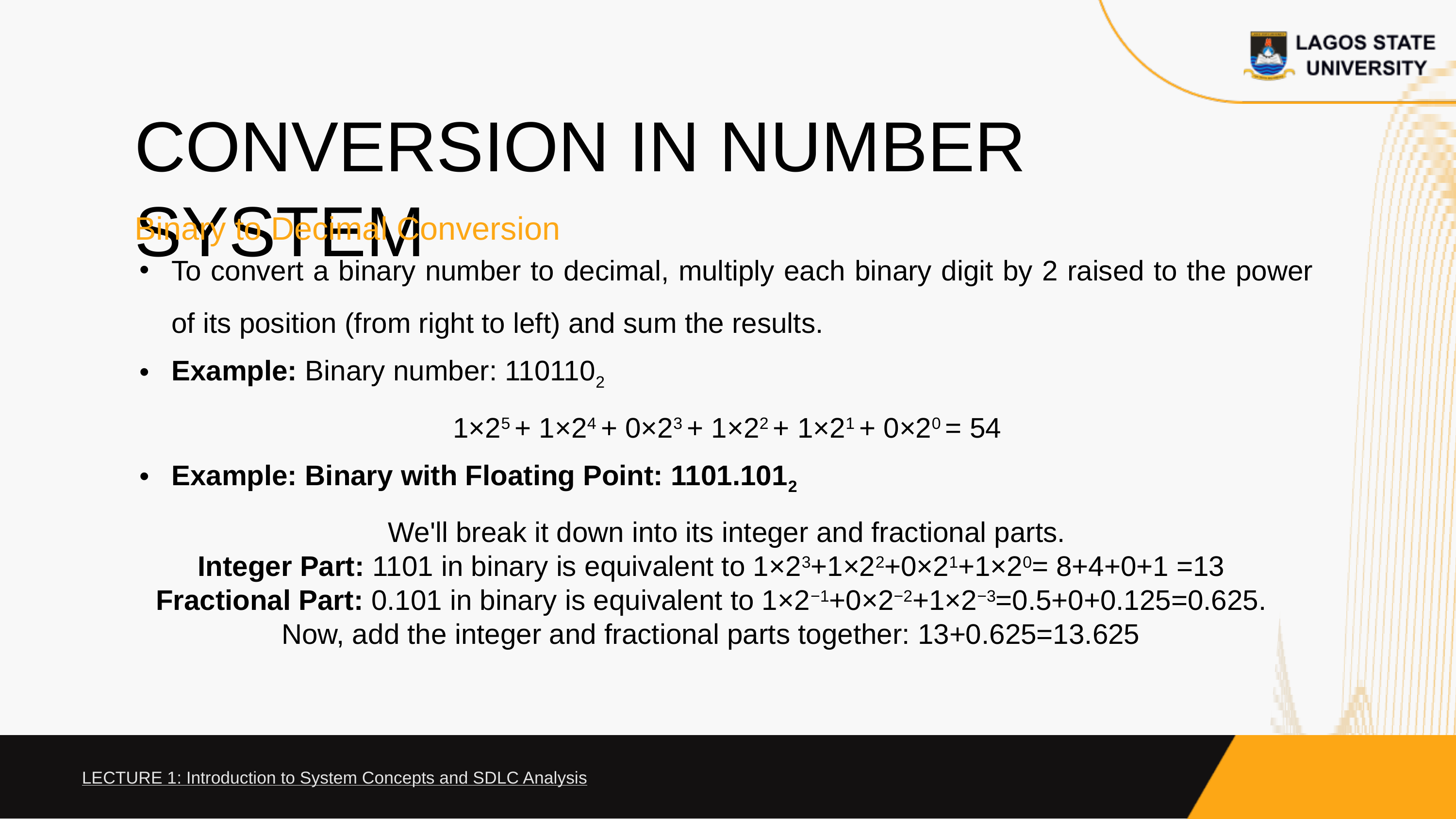

CONVERSION IN NUMBER SYSTEM
Binary to Decimal Conversion
To convert a binary number to decimal, multiply each binary digit by 2 raised to the power of its position (from right to left) and sum the results.
Example: Binary number: 1101102
1×25 + 1×24 + 0×23 + 1×22 + 1×21 + 0×20 = 54
Example: Binary with Floating Point: 1101.1012
We'll break it down into its integer and fractional parts.
Integer Part: 1101 in binary is equivalent to 1×23+1×22+0×21+1×20= 8+4+0+1 =13
Fractional Part: 0.101 in binary is equivalent to 1×2−1+0×2−2+1×2−3=0.5+0+0.125=0.625.
Now, add the integer and fractional parts together: 13+0.625=13.625

LECTURE 1: Introduction to System Concepts and SDLC Analysis